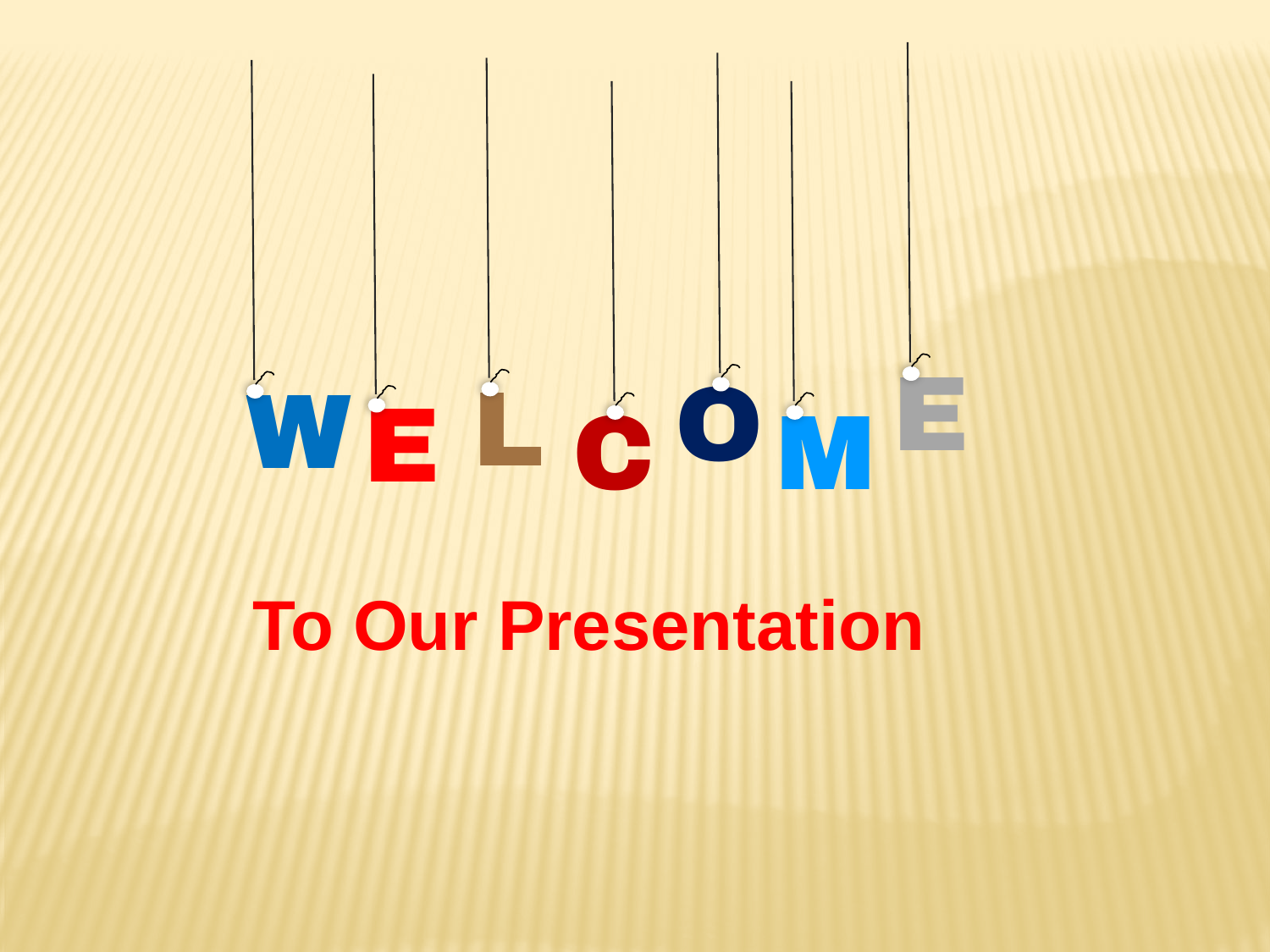

E

O

L

W

E

C

M

To Our Presentation